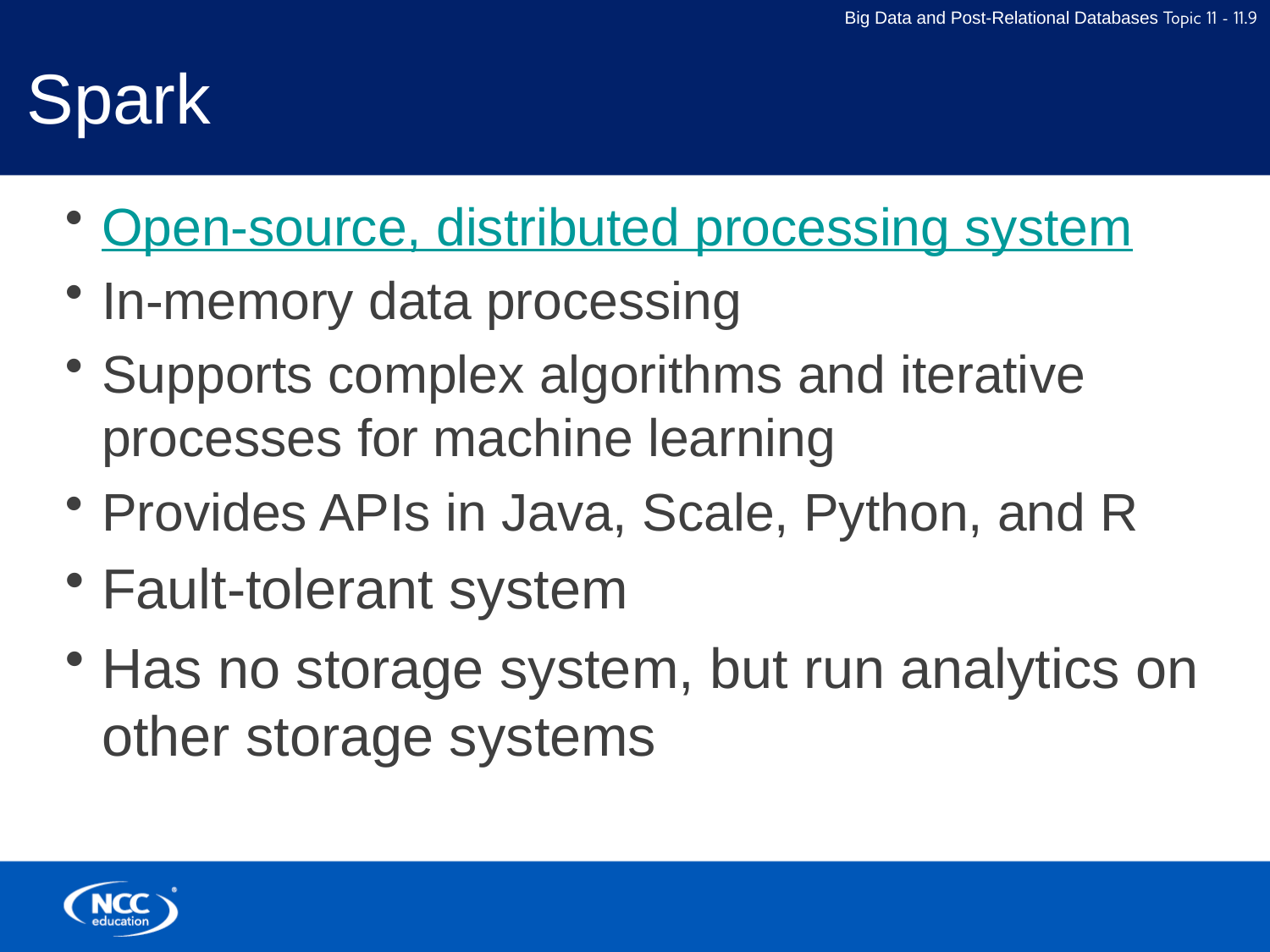

# Spark
Open-source, distributed processing system
In-memory data processing
Supports complex algorithms and iterative processes for machine learning
Provides APIs in Java, Scale, Python, and R
Fault-tolerant system
Has no storage system, but run analytics on other storage systems